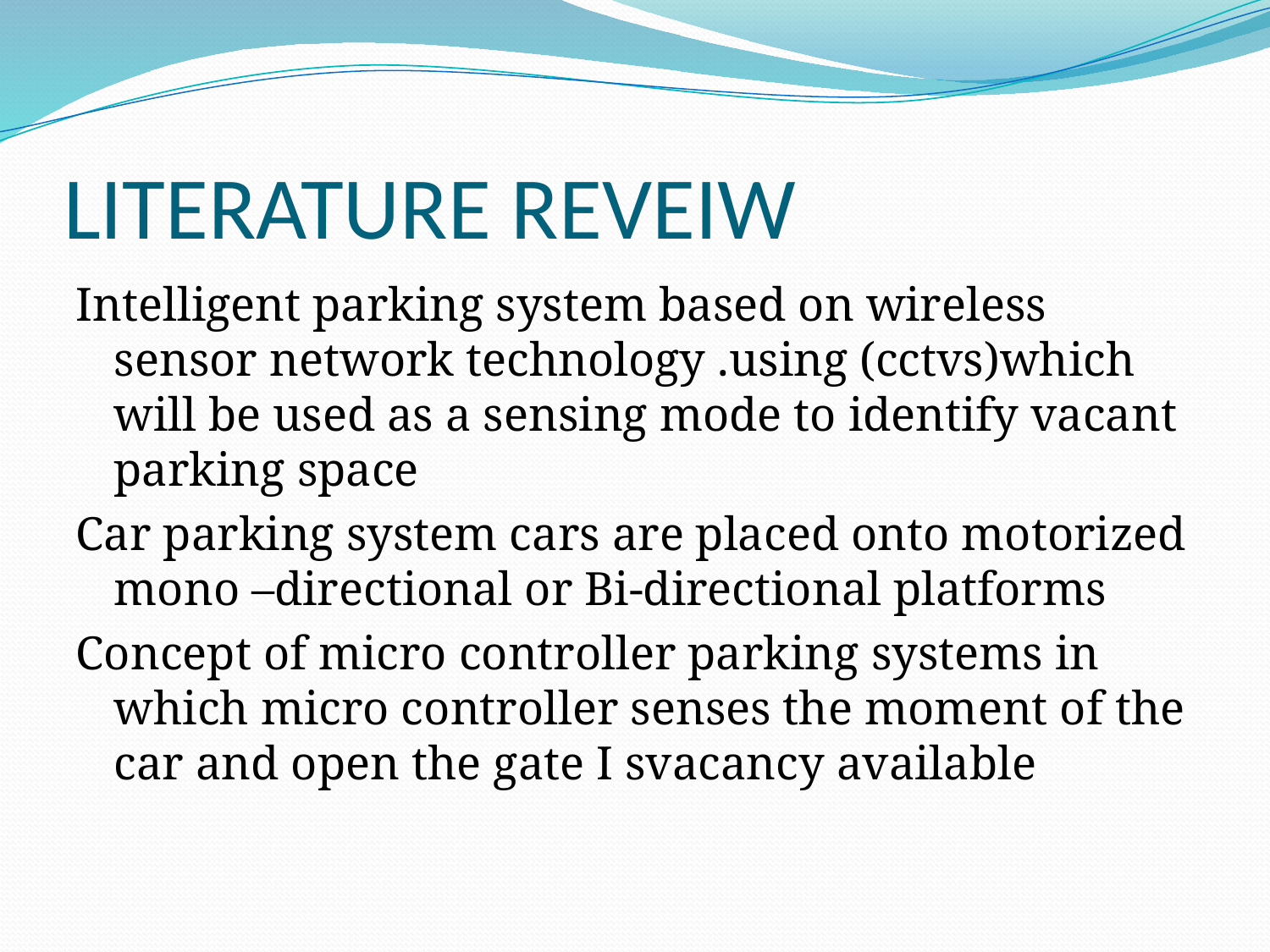

# LITERATURE REVEIW
Intelligent parking system based on wireless sensor network technology .using (cctvs)which will be used as a sensing mode to identify vacant parking space
Car parking system cars are placed onto motorized mono –directional or Bi-directional platforms
Concept of micro controller parking systems in which micro controller senses the moment of the car and open the gate I svacancy available